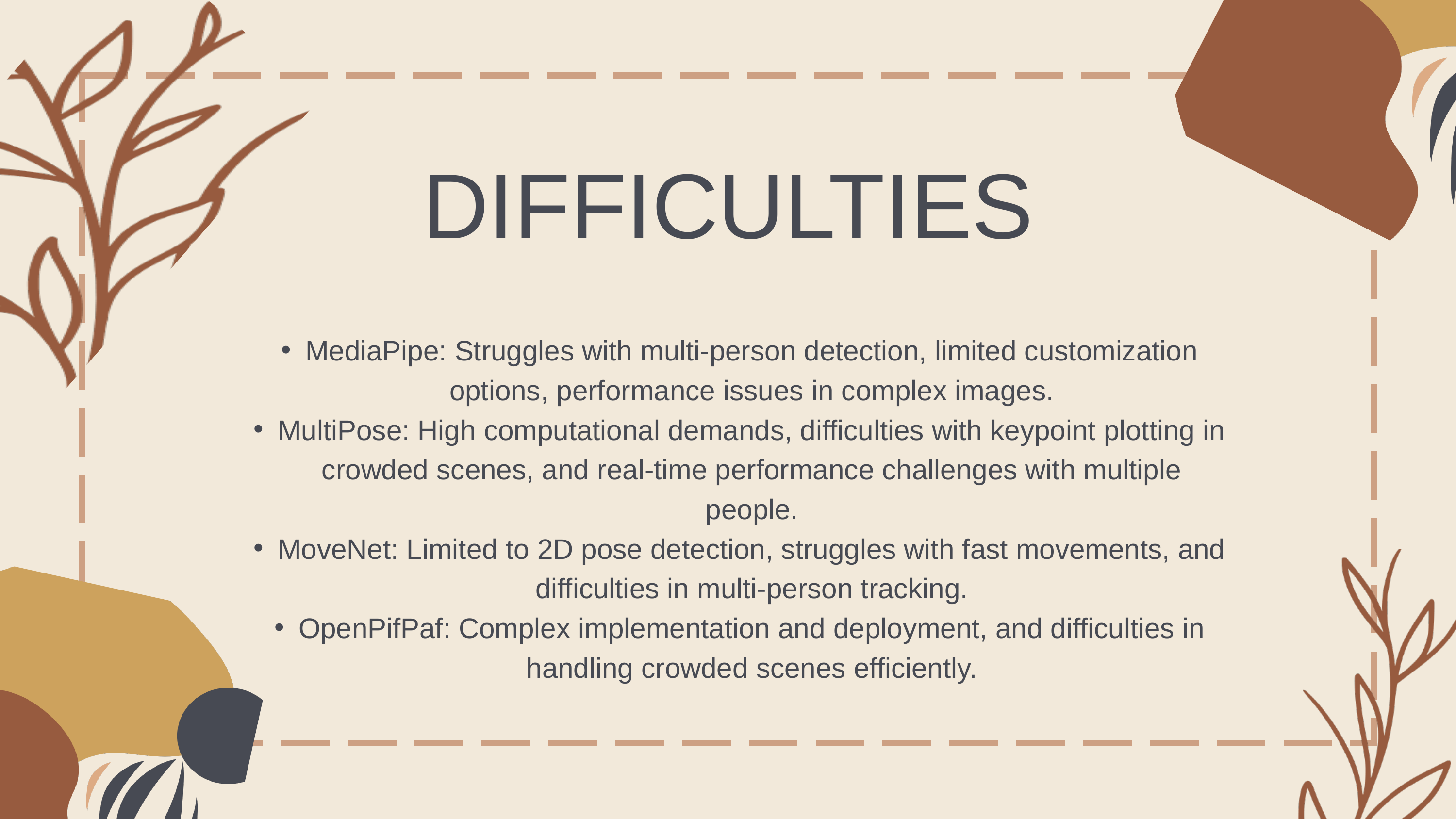

DIFFICULTIES
MediaPipe: Struggles with multi-person detection, limited customization options, performance issues in complex images.
MultiPose: High computational demands, difficulties with keypoint plotting in crowded scenes, and real-time performance challenges with multiple people.
MoveNet: Limited to 2D pose detection, struggles with fast movements, and difficulties in multi-person tracking.
OpenPifPaf: Complex implementation and deployment, and difficulties in handling crowded scenes efficiently.